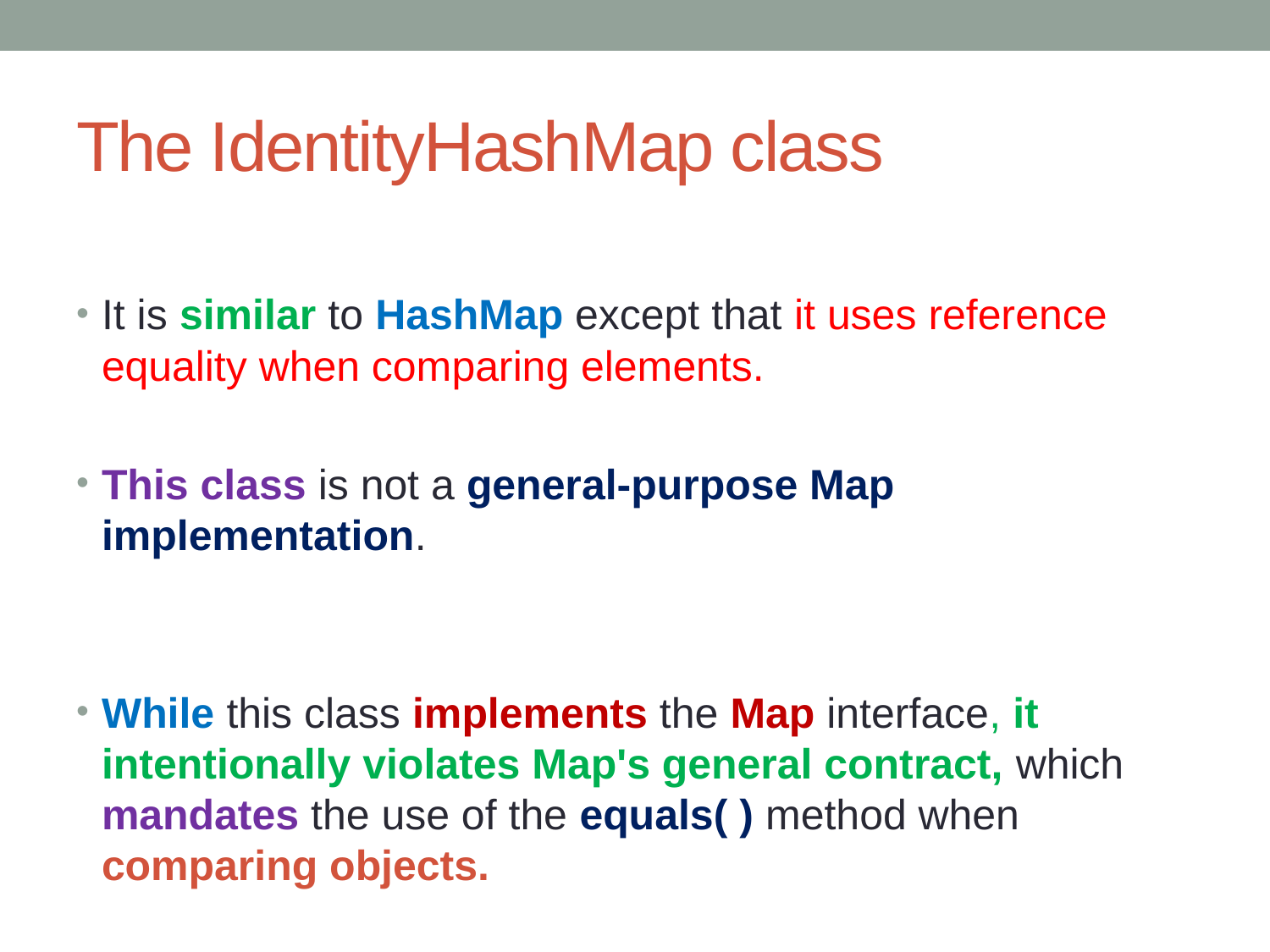

# The IdentityHashMap class

It is similar to HashMap except that it uses reference equality when comparing elements.

This class is not a general-purpose Map implementation.

While this class implements the Map interface, it intentionally violates Map's general contract, which mandates the use of the equals( ) method when comparing objects.